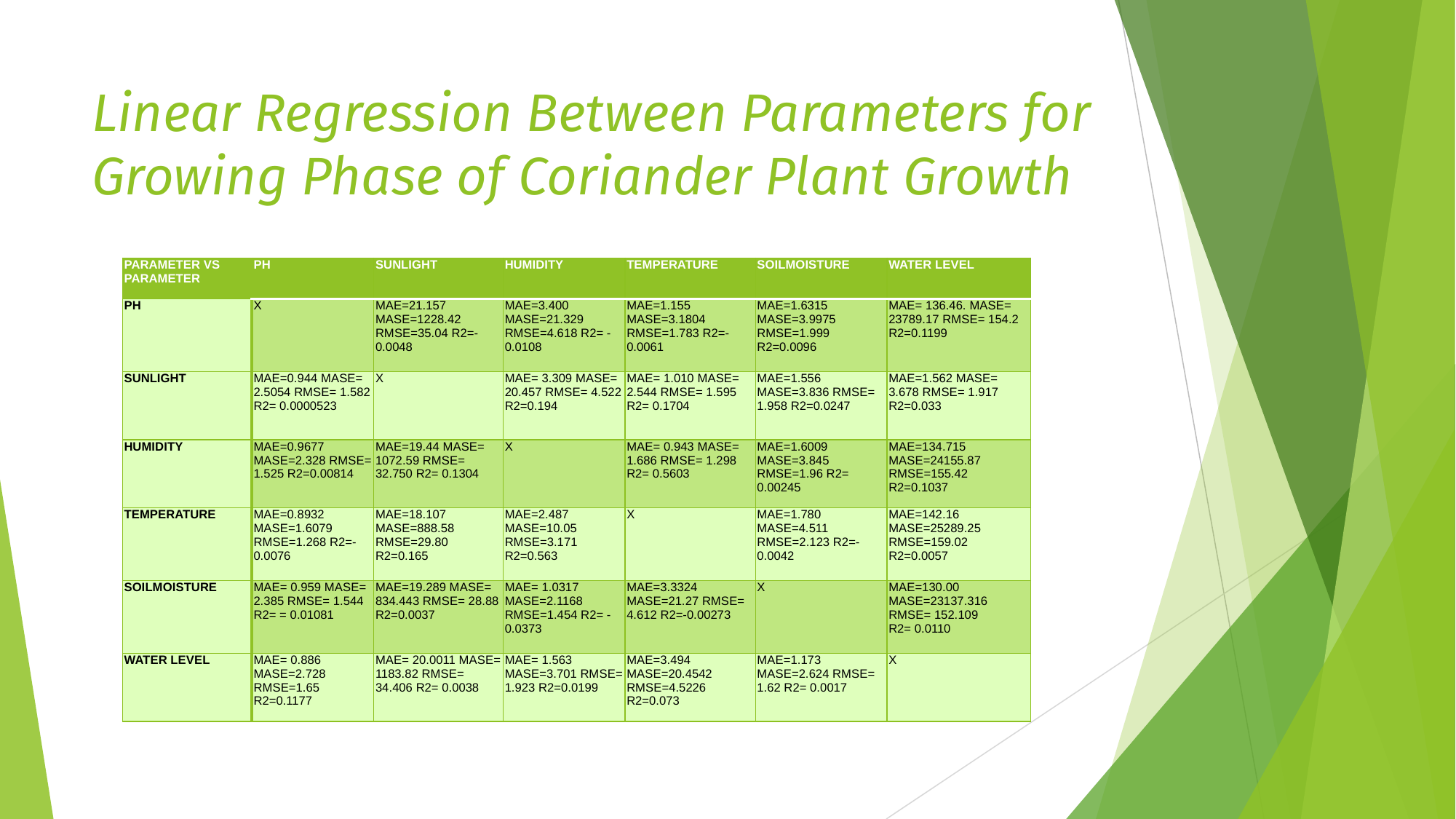

# Linear Regression Between Parameters for Growing Phase of Coriander Plant Growth
| PARAMETER VS PARAMETER | PH | SUNLIGHT | HUMIDITY | TEMPERATURE | SOILMOISTURE | WATER LEVEL |
| --- | --- | --- | --- | --- | --- | --- |
| PH | X | MAE=21.157 MASE=1228.42 RMSE=35.04 R2=-0.0048 | MAE=3.400 MASE=21.329 RMSE=4.618 R2= -0.0108 | MAE=1.155 MASE=3.1804 RMSE=1.783 R2=-0.0061 | MAE=1.6315 MASE=3.9975 RMSE=1.999 R2=0.0096 | MAE= 136.46. MASE= 23789.17 RMSE= 154.2 R2=0.1199 |
| SUNLIGHT | MAE=0.944 MASE= 2.5054 RMSE= 1.582 R2= 0.0000523 | X | MAE= 3.309 MASE= 20.457 RMSE= 4.522 R2=0.194 | MAE= 1.010 MASE= 2.544 RMSE= 1.595 R2= 0.1704 | MAE=1.556 MASE=3.836 RMSE= 1.958 R2=0.0247 | MAE=1.562 MASE= 3.678 RMSE= 1.917 R2=0.033 |
| HUMIDITY | MAE=0.9677 MASE=2.328 RMSE= 1.525 R2=0.00814 | MAE=19.44 MASE= 1072.59 RMSE= 32.750 R2= 0.1304 | X | MAE= 0.943 MASE= 1.686 RMSE= 1.298 R2= 0.5603 | MAE=1.6009 MASE=3.845 RMSE=1.96 R2= 0.00245 | MAE=134.715 MASE=24155.87 RMSE=155.42 R2=0.1037 |
| TEMPERATURE | MAE=0.8932 MASE=1.6079 RMSE=1.268 R2=-0.0076 | MAE=18.107 MASE=888.58 RMSE=29.80 R2=0.165 | MAE=2.487 MASE=10.05 RMSE=3.171 R2=0.563 | X | MAE=1.780 MASE=4.511 RMSE=2.123 R2=-0.0042 | MAE=142.16 MASE=25289.25 RMSE=159.02 R2=0.0057 |
| SOILMOISTURE | MAE= 0.959 MASE= 2.385 RMSE= 1.544 R2= = 0.01081 | MAE=19.289 MASE= 834.443 RMSE= 28.88 R2=0.0037 | MAE= 1.0317 MASE=2.1168 RMSE=1.454 R2= -0.0373 | MAE=3.3324 MASE=21.27 RMSE= 4.612 R2=-0.00273 | X | MAE=130.00 MASE=23137.316 RMSE= 152.109 R2= 0.0110 |
| WATER LEVEL | MAE= 0.886 MASE=2.728 RMSE=1.65 R2=0.1177 | MAE= 20.0011 MASE= 1183.82 RMSE= 34.406 R2= 0.0038 | MAE= 1.563 MASE=3.701 RMSE= 1.923 R2=0.0199 | MAE=3.494 MASE=20.4542 RMSE=4.5226 R2=0.073 | MAE=1.173 MASE=2.624 RMSE= 1.62 R2= 0.0017 | X |